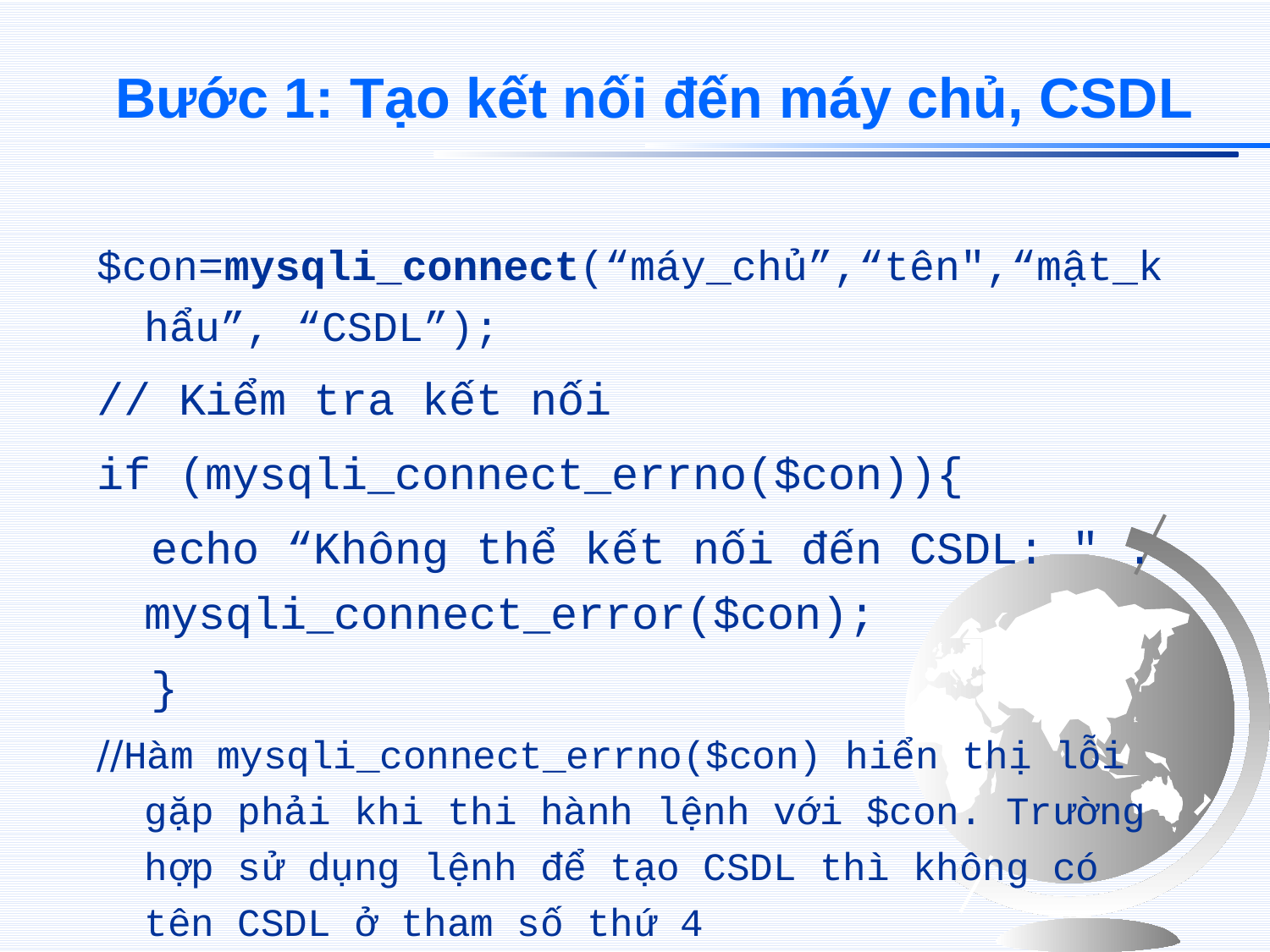

# Bước 1: Tạo kết nối đến máy chủ, CSDL
$con=mysqli_connect(“máy_chủ”,“tên",“mật_khẩu”, “CSDL”);
// Kiểm tra kết nối
if (mysqli_connect_errno($con)){
  echo “Không thể kết nối đến CSDL: " . mysqli_connect_error($con);
  }
//Hàm mysqli_connect_errno($con) hiển thị lỗi gặp phải khi thi hành lệnh với $con. Trường hợp sử dụng lệnh để tạo CSDL thì không có tên CSDL ở tham số thứ 4